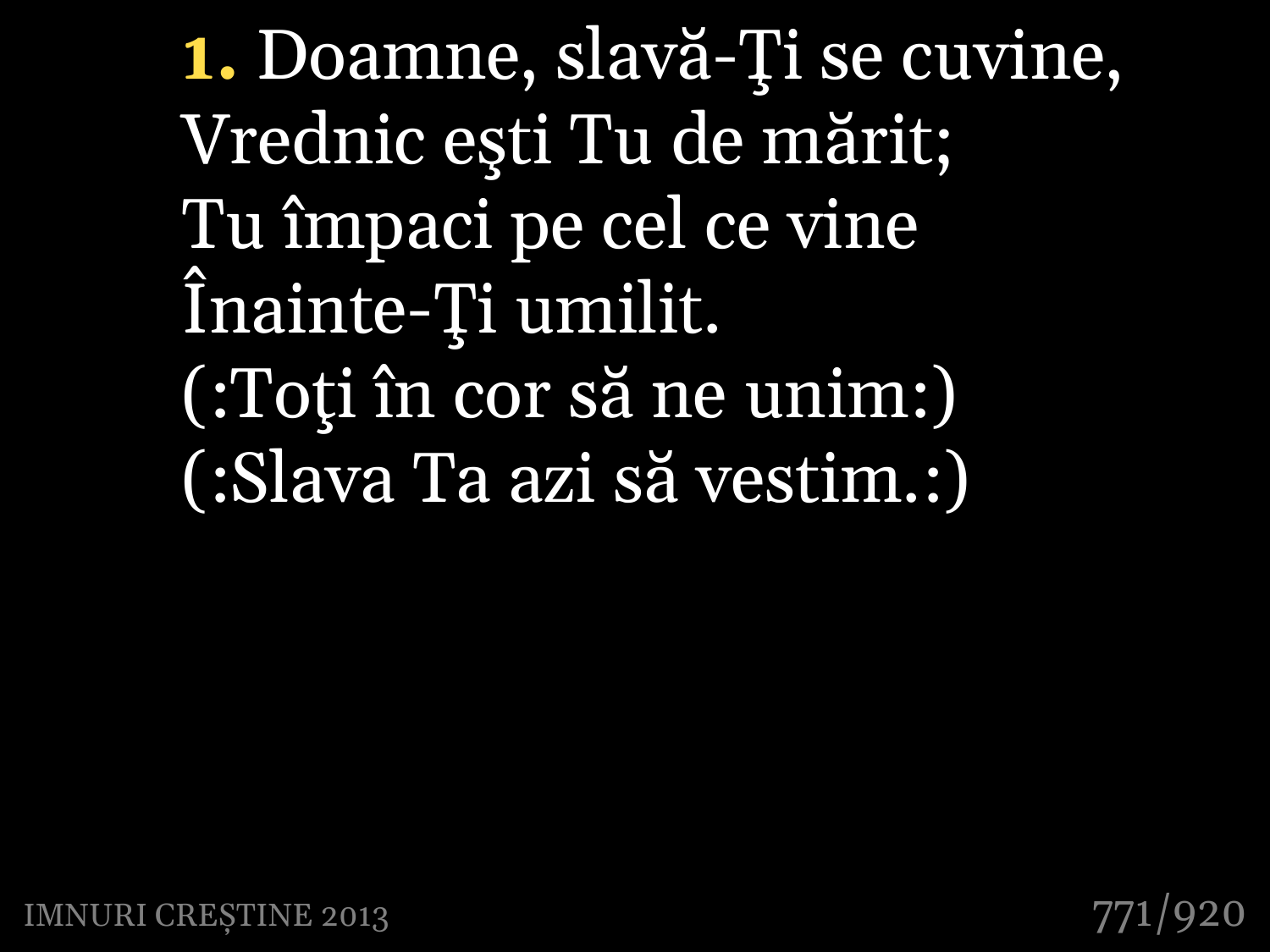

1. Doamne, slavă-Ţi se cuvine,
Vrednic eşti Tu de mărit;
Tu împaci pe cel ce vine
Înainte-Ţi umilit.
(:Toţi în cor să ne unim:)
(:Slava Ta azi să vestim.:)
771/920
IMNURI CREȘTINE 2013